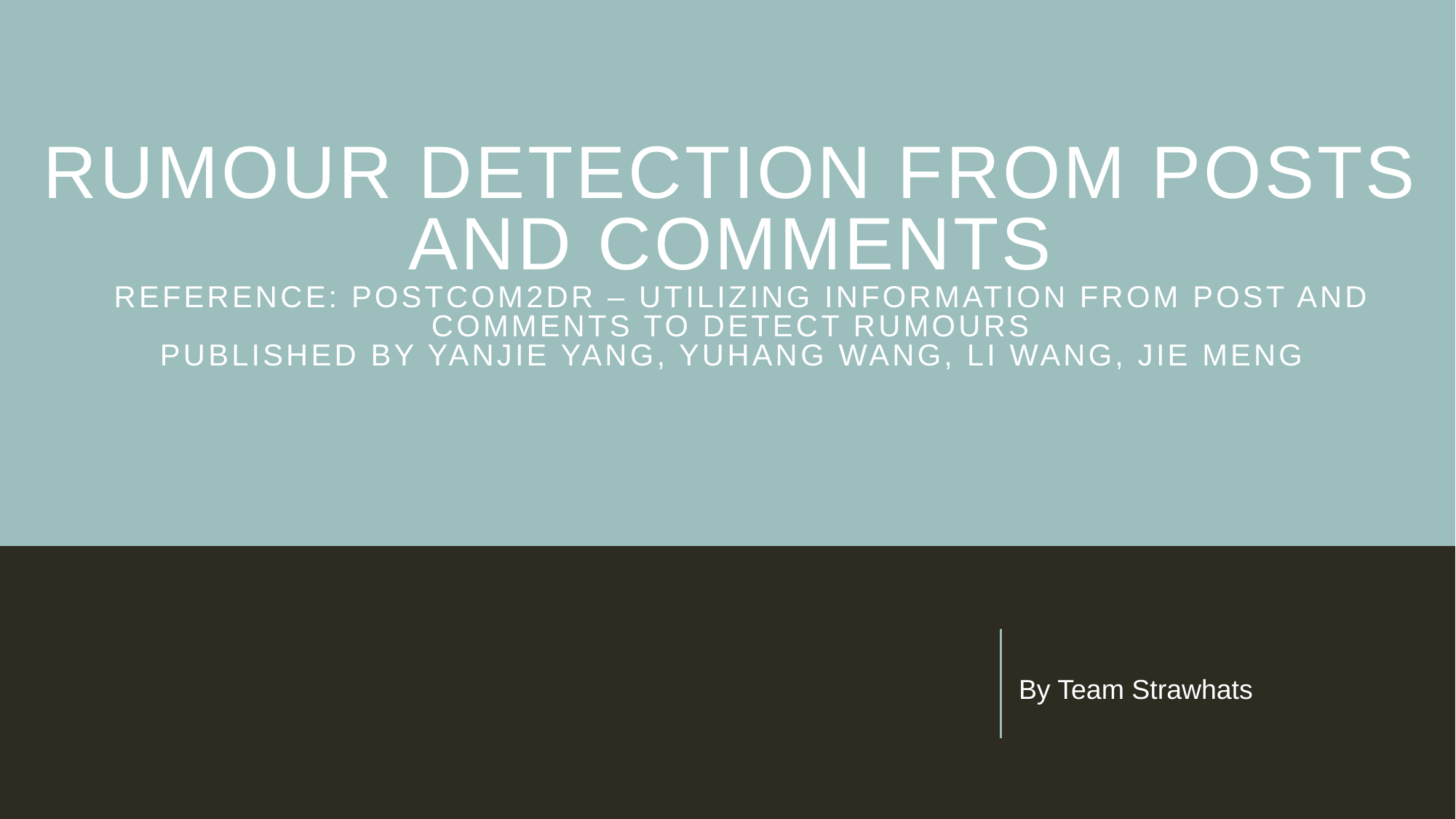

# Rumour detection from Posts and Comments Reference: PostCom2DR – Utilizing information from post and comments to detect rumours Published by Yanjie Yang, Yuhang Wang, Li Wang, Jie Meng
By Team Strawhats